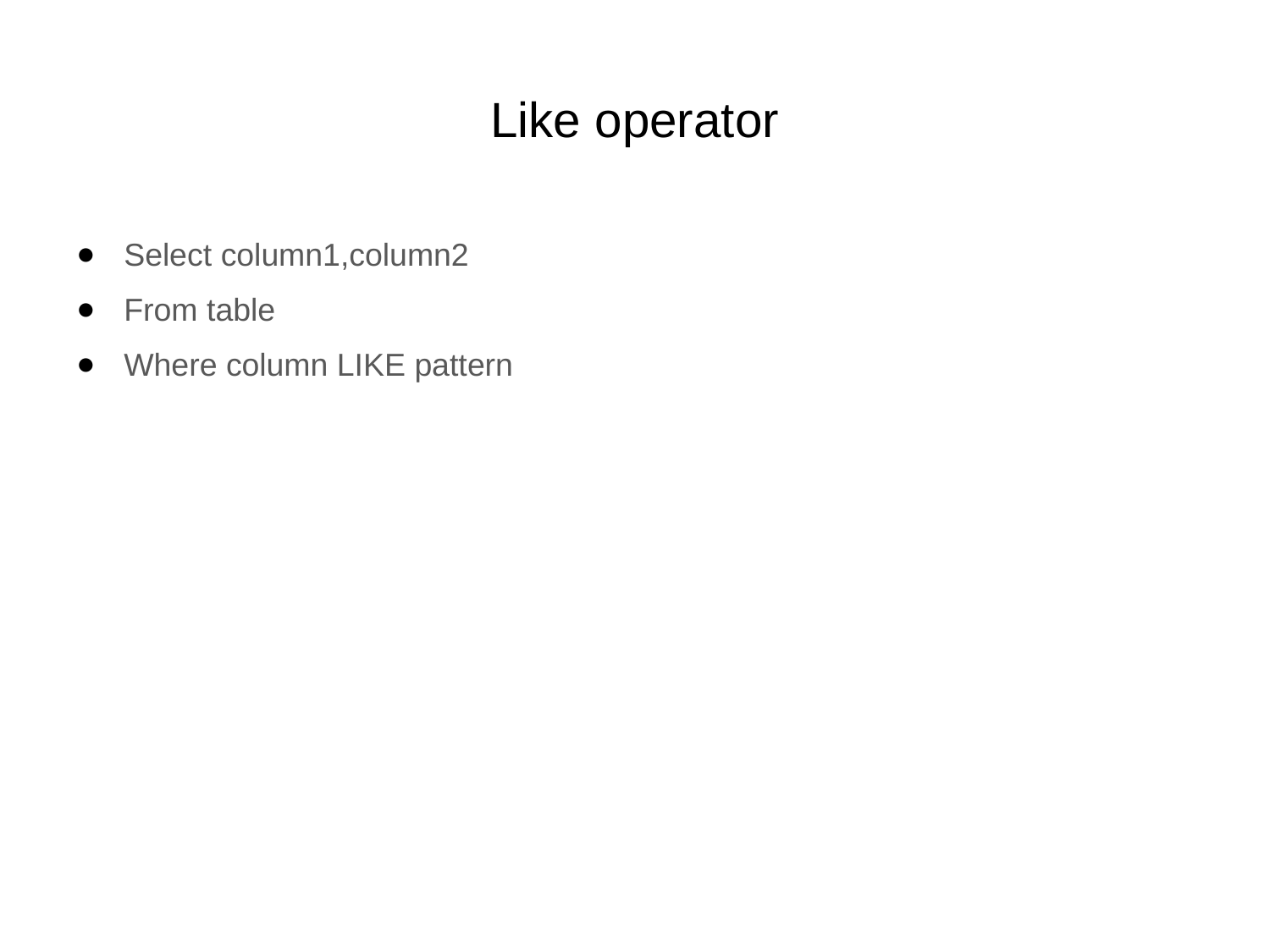

# Like operator
Select column1,column2
From table
Where column LIKE pattern